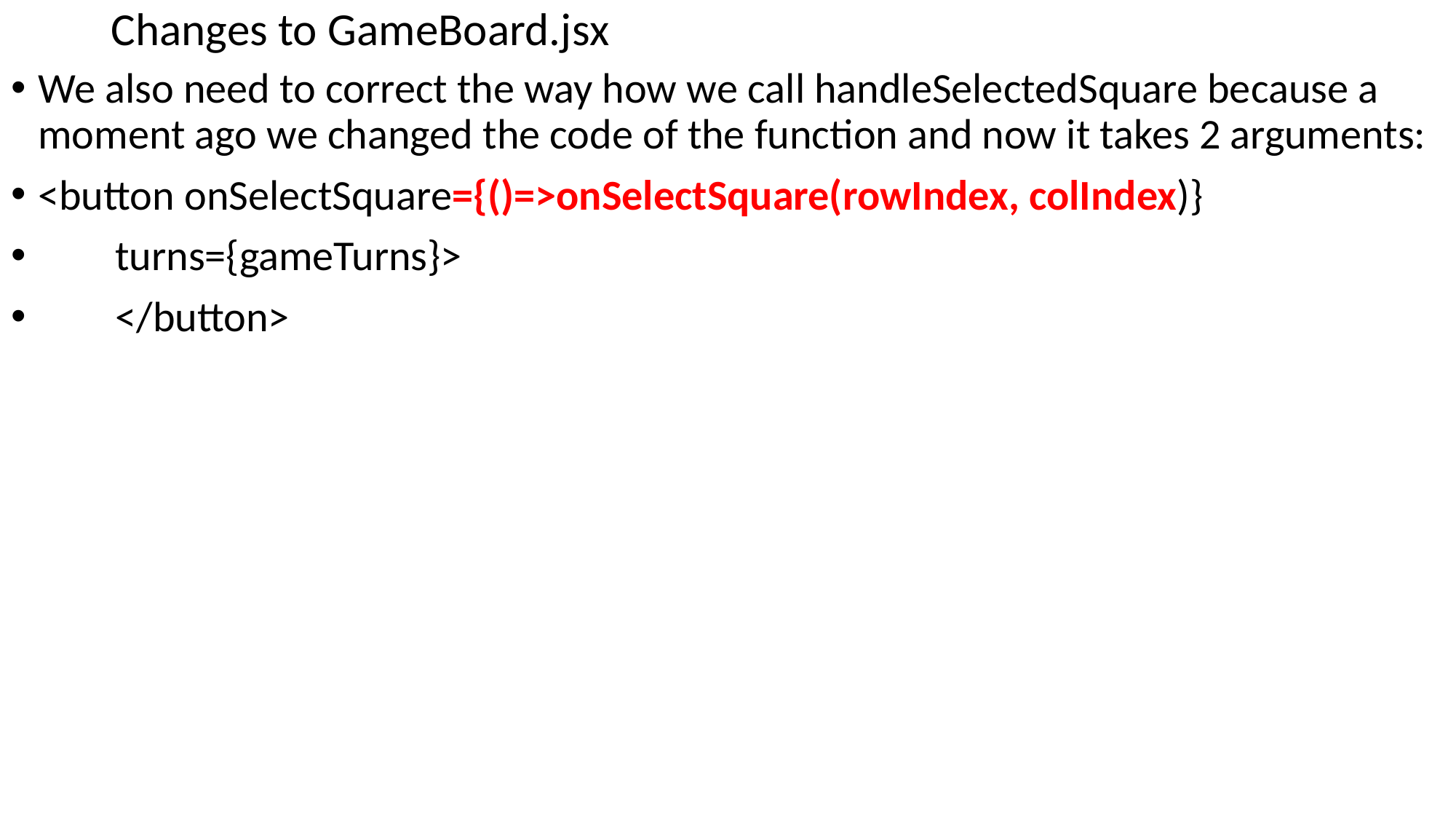

# Changes to GameBoard.jsx
We also need to correct the way how we call handleSelectedSquare because a moment ago we changed the code of the function and now it takes 2 arguments:
<button onSelectSquare={()=>onSelectSquare(rowIndex, colIndex)}
        turns={gameTurns}>
        </button>